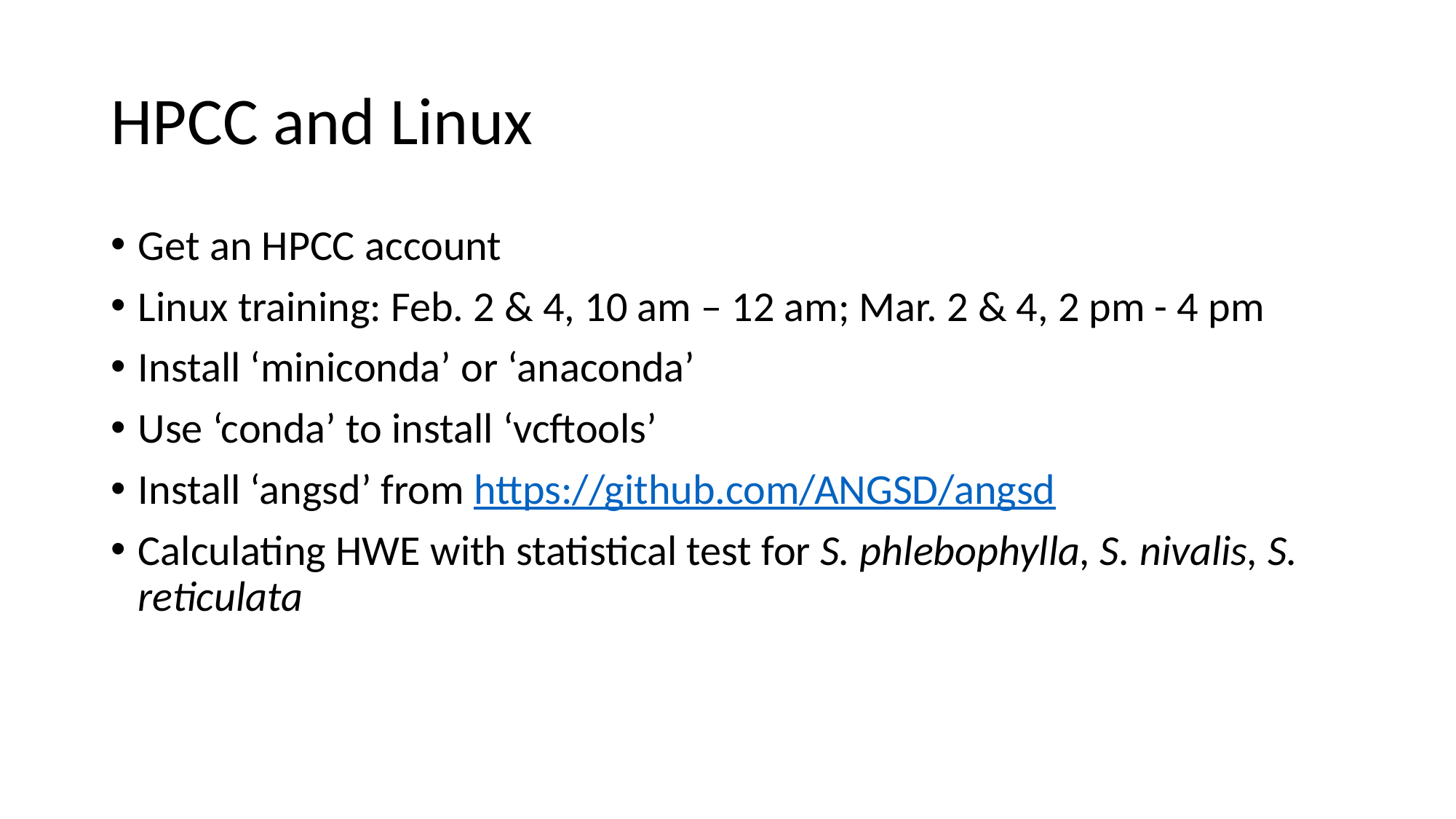

# HPCC and Linux
Get an HPCC account
Linux training: Feb. 2 & 4, 10 am – 12 am; Mar. 2 & 4, 2 pm - 4 pm
Install ‘miniconda’ or ‘anaconda’
Use ‘conda’ to install ‘vcftools’
Install ‘angsd’ from https://github.com/ANGSD/angsd
Calculating HWE with statistical test for S. phlebophylla, S. nivalis, S. reticulata